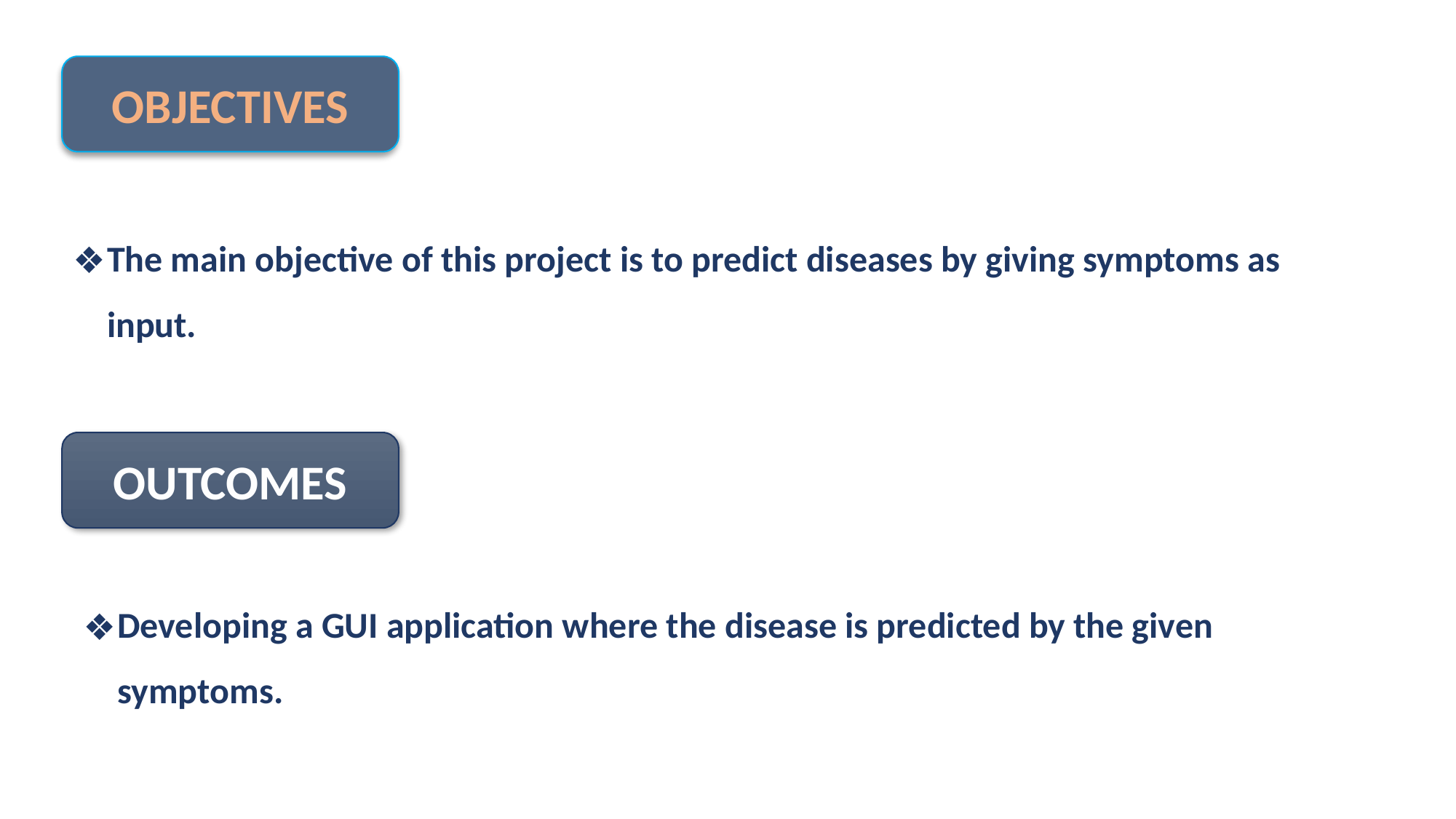

OBJECTIVES
The main objective of this project is to predict diseases by giving symptoms as input.

OUTCOMES
Developing a GUI application where the disease is predicted by the given symptoms.